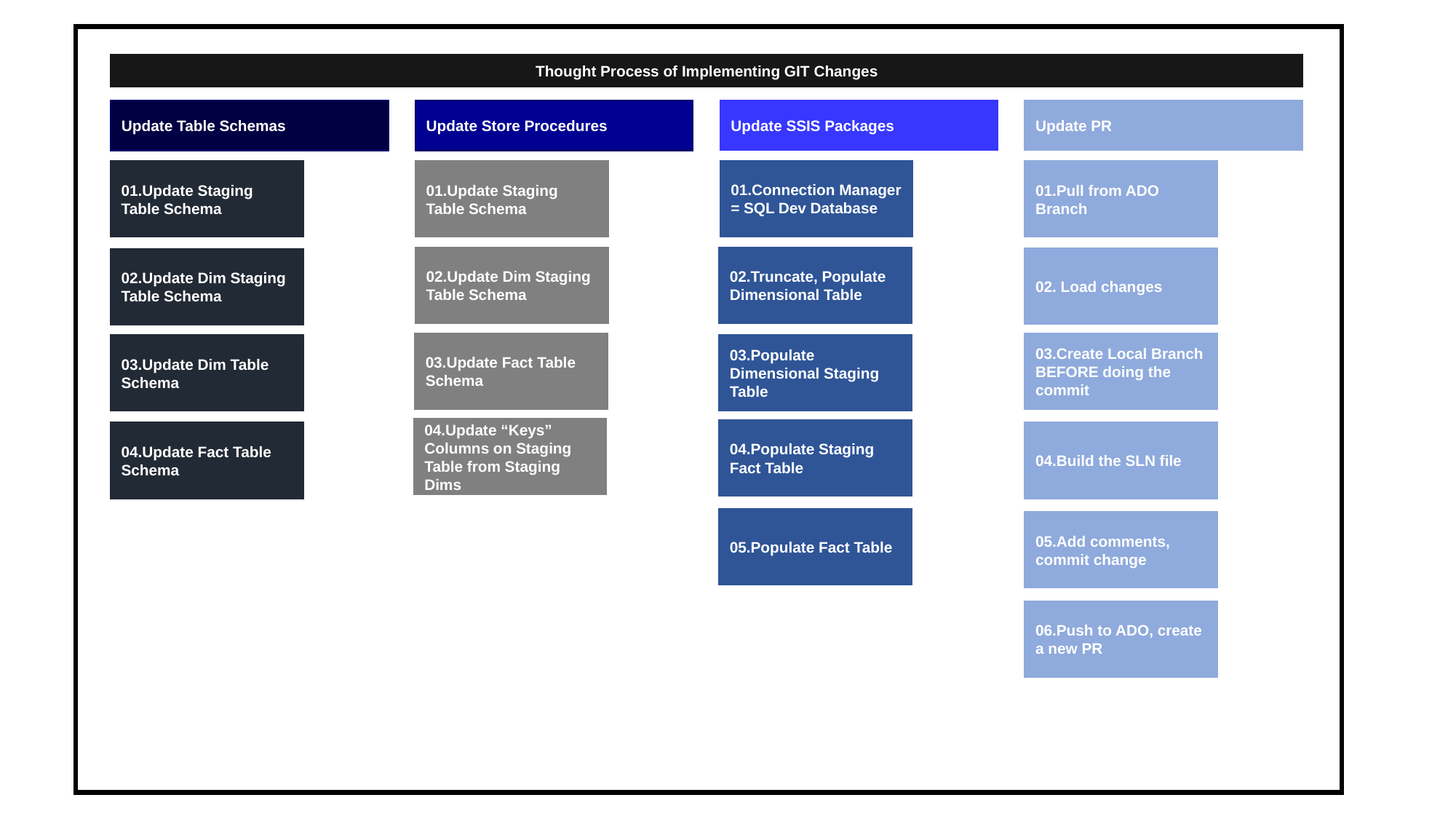

Thought Process of Implementing GIT Changes
Update SSIS Packages
Update PR
Update Table Schemas
Update Store Procedures
01.Connection Manager = SQL Dev Database
01.Pull from ADO Branch
02. Load changes
03.Create Local Branch BEFORE doing the commit
01.Update Staging Table Schema
02.Update Dim Staging Table Schema
03.Update Dim Table Schema
04.Update Fact Table Schema
01.Update Staging Table Schema
02.Update Dim Staging Table Schema
03.Update Fact Table Schema
02.Truncate, Populate Dimensional Table
03.Populate Dimensional Staging Table
04.Populate Staging Fact Table
04.Update “Keys” Columns on Staging Table from Staging Dims
04.Build the SLN file
05.Populate Fact Table
05.Add comments, commit change
06.Push to ADO, create a new PR